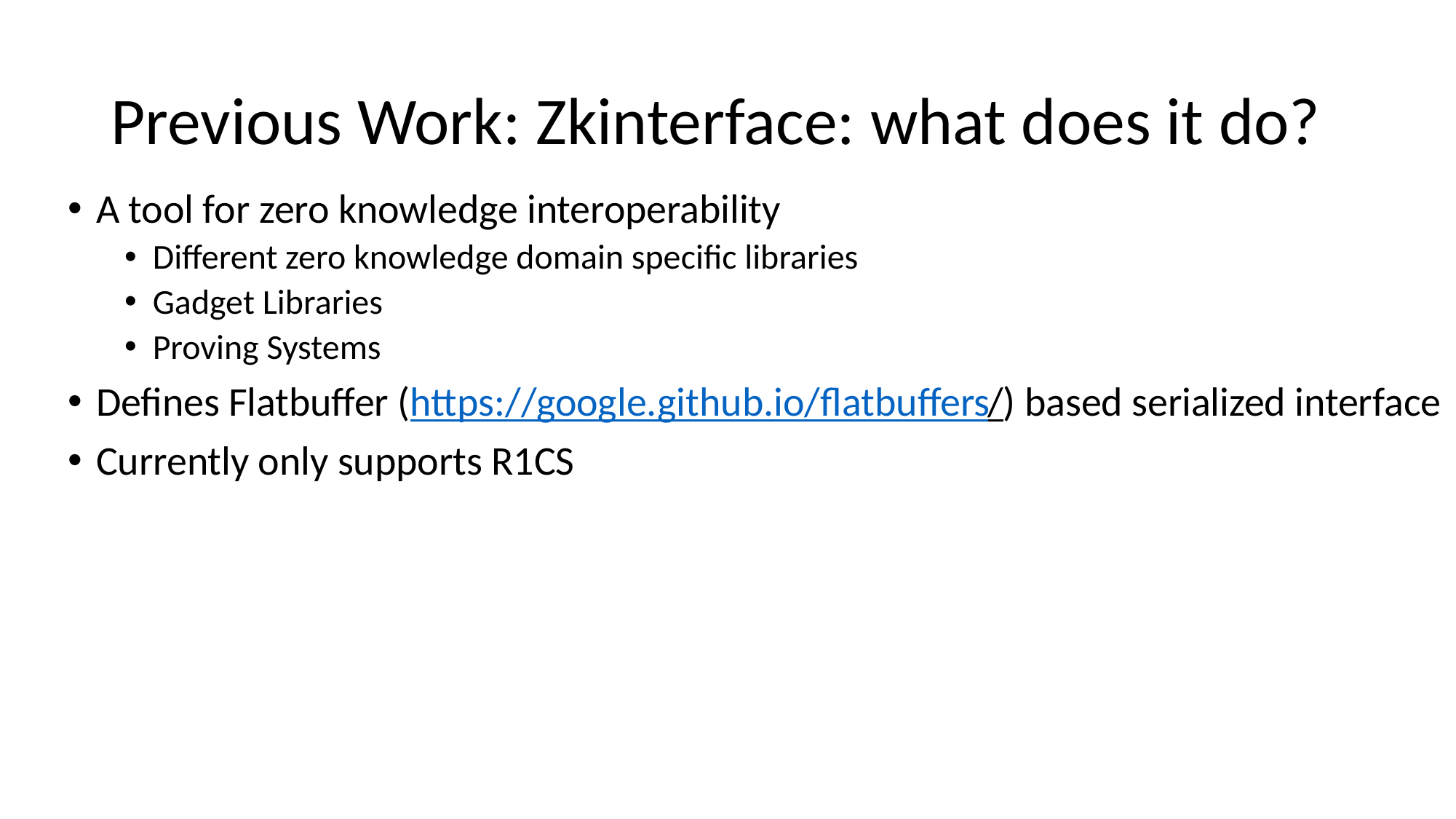

# Previous Work: Zkinterface: what does it do?
A tool for zero knowledge interoperability
Different zero knowledge domain specific libraries
Gadget Libraries
Proving Systems
Defines Flatbuffer (https://google.github.io/flatbuffers/) based serialized interface
Currently only supports R1CS